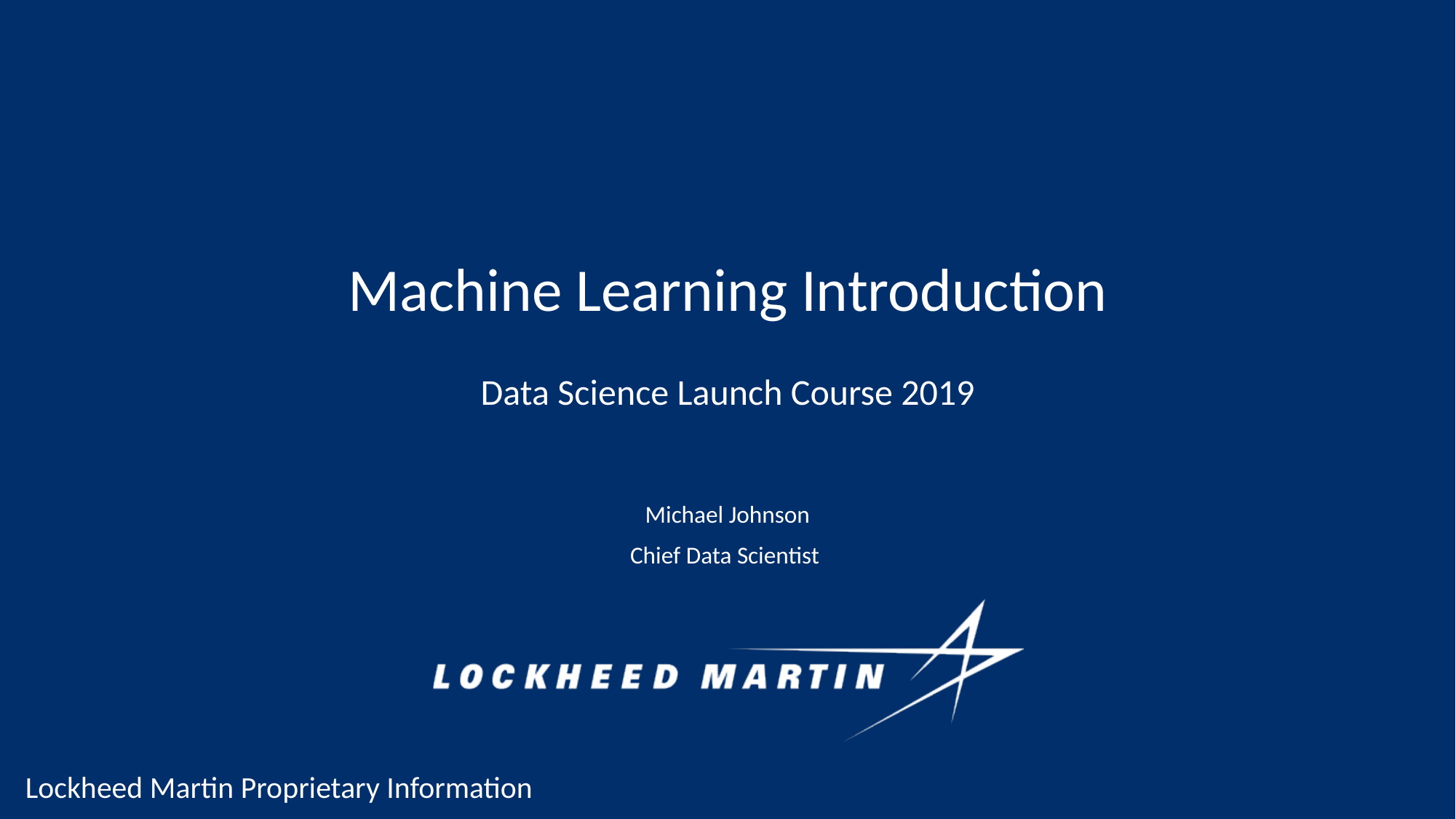

# Machine Learning Introduction
Data Science Launch Course 2019

Michael Johnson
Chief Data Scientist
Lockheed Martin Proprietary Information